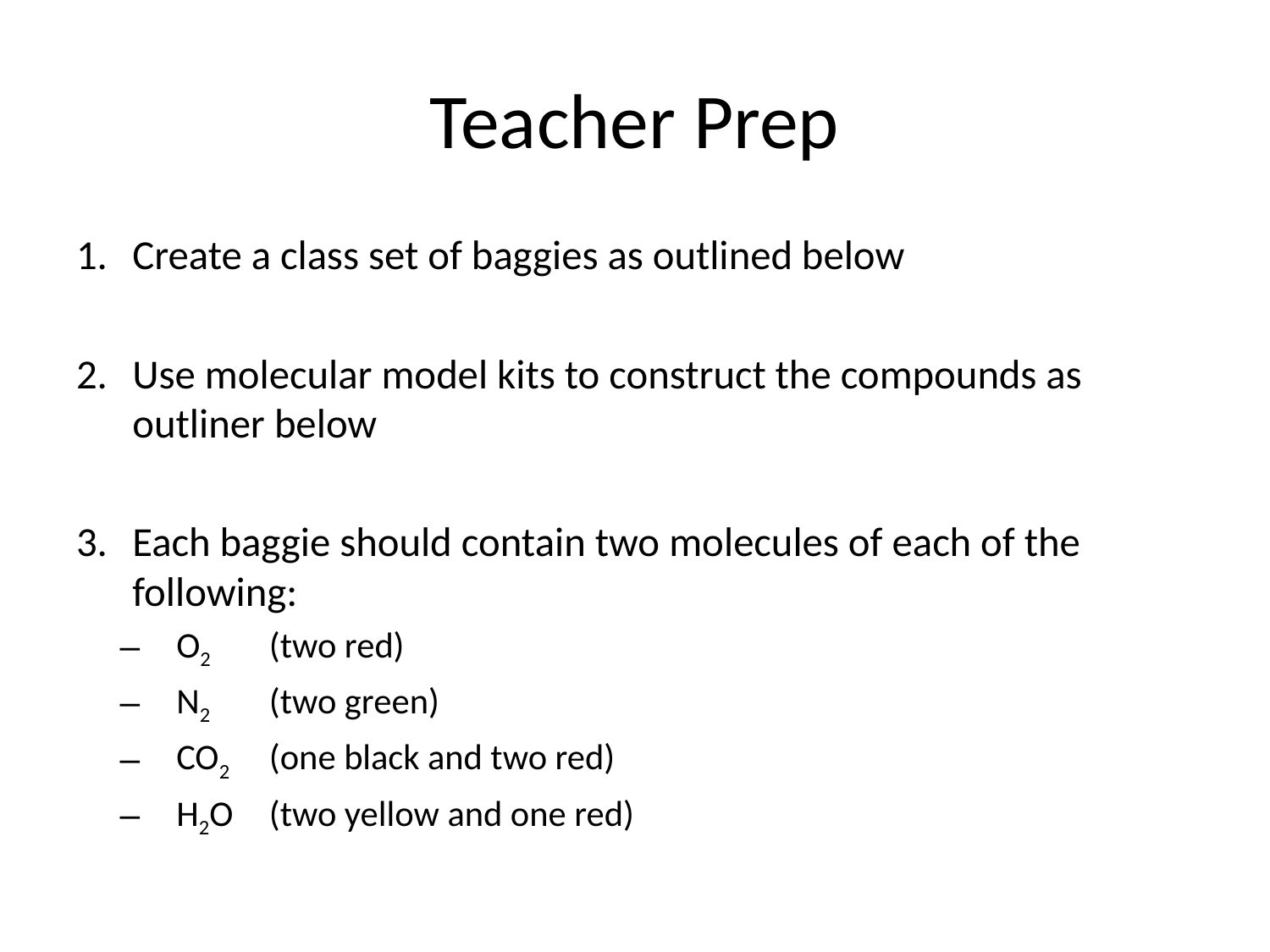

# Teacher Prep
Create a class set of baggies as outlined below

Use molecular model kits to construct the compounds as outliner below

Each baggie should contain two molecules of each of the following:
O2	(two red)
N2	(two green)
CO2	(one black and two red)
H2O	(two yellow and one red)